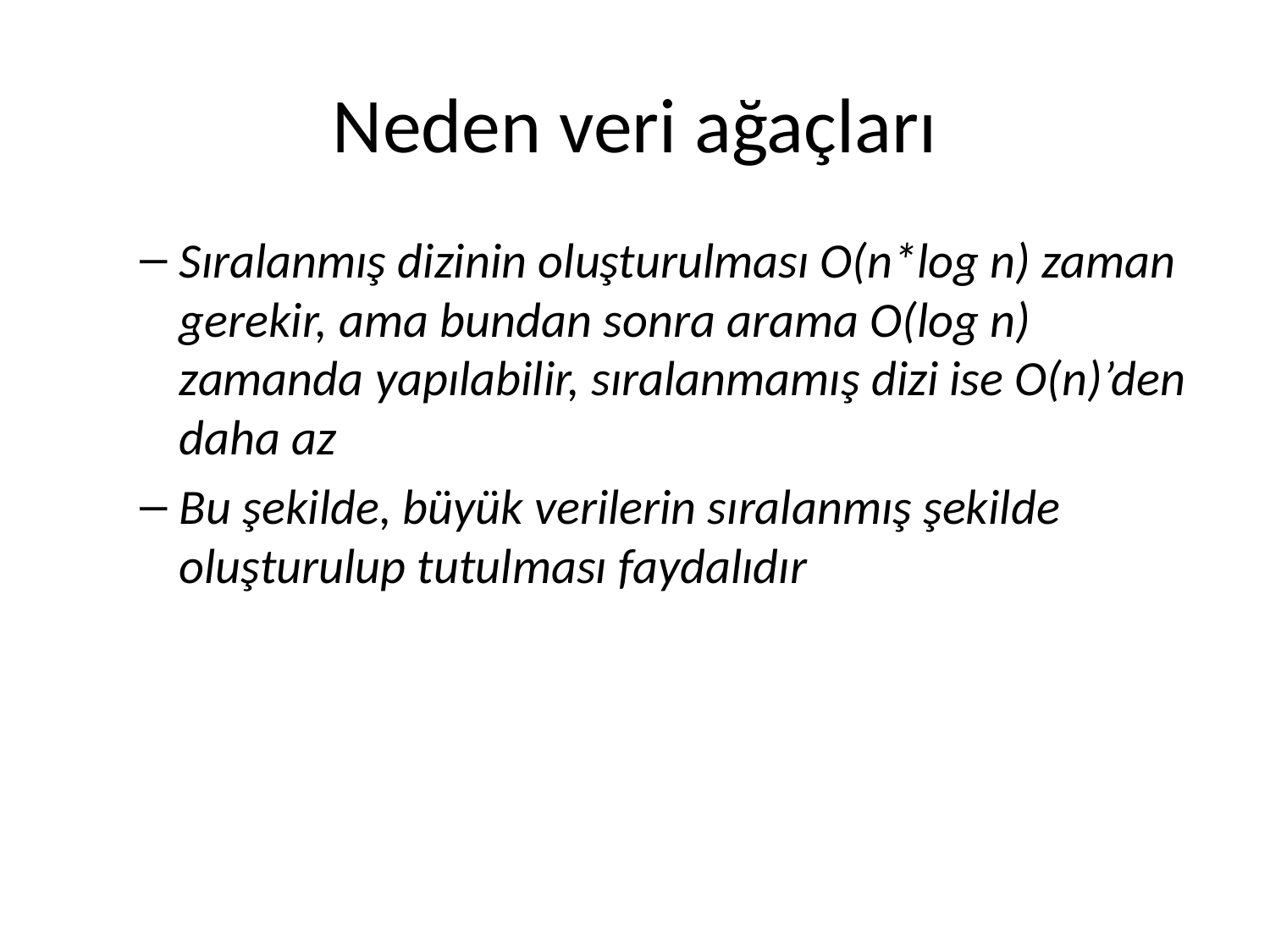

# Neden veri ağaçları
Sıralanmış dizinin oluşturulması O(n*log n) zaman gerekir, ama bundan sonra arama O(log n) zamanda yapılabilir, sıralanmamış dizi ise O(n)’den daha az
Bu şekilde, büyük verilerin sıralanmış şekilde oluşturulup tutulması faydalıdır